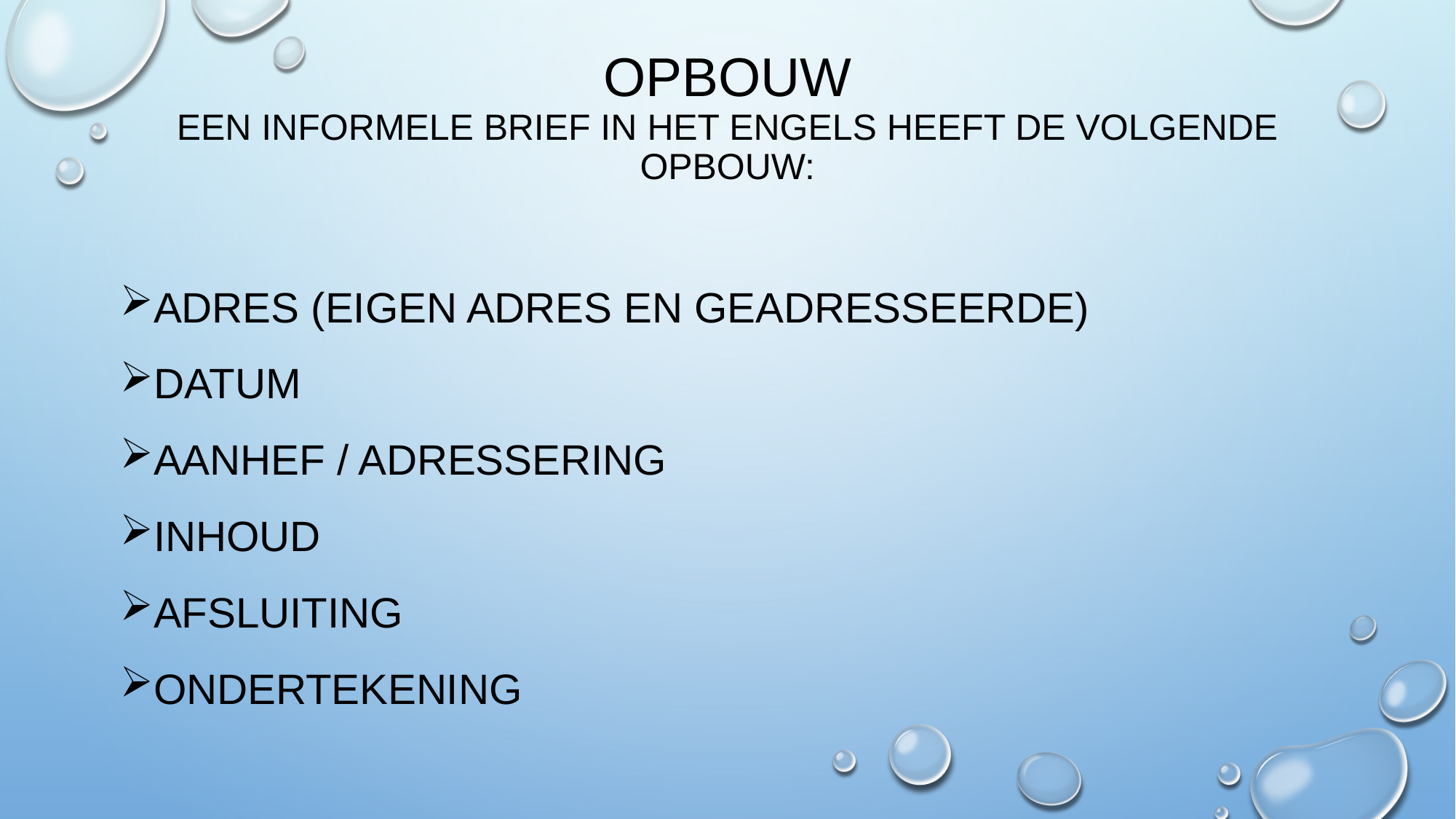

# Opbouw Een informele brief in het Engels heeft de volgende opbouw:
Adres (eigen adres en geadresseerde)
Datum
Aanhef / adressering
Inhoud
Afsluiting
Ondertekening